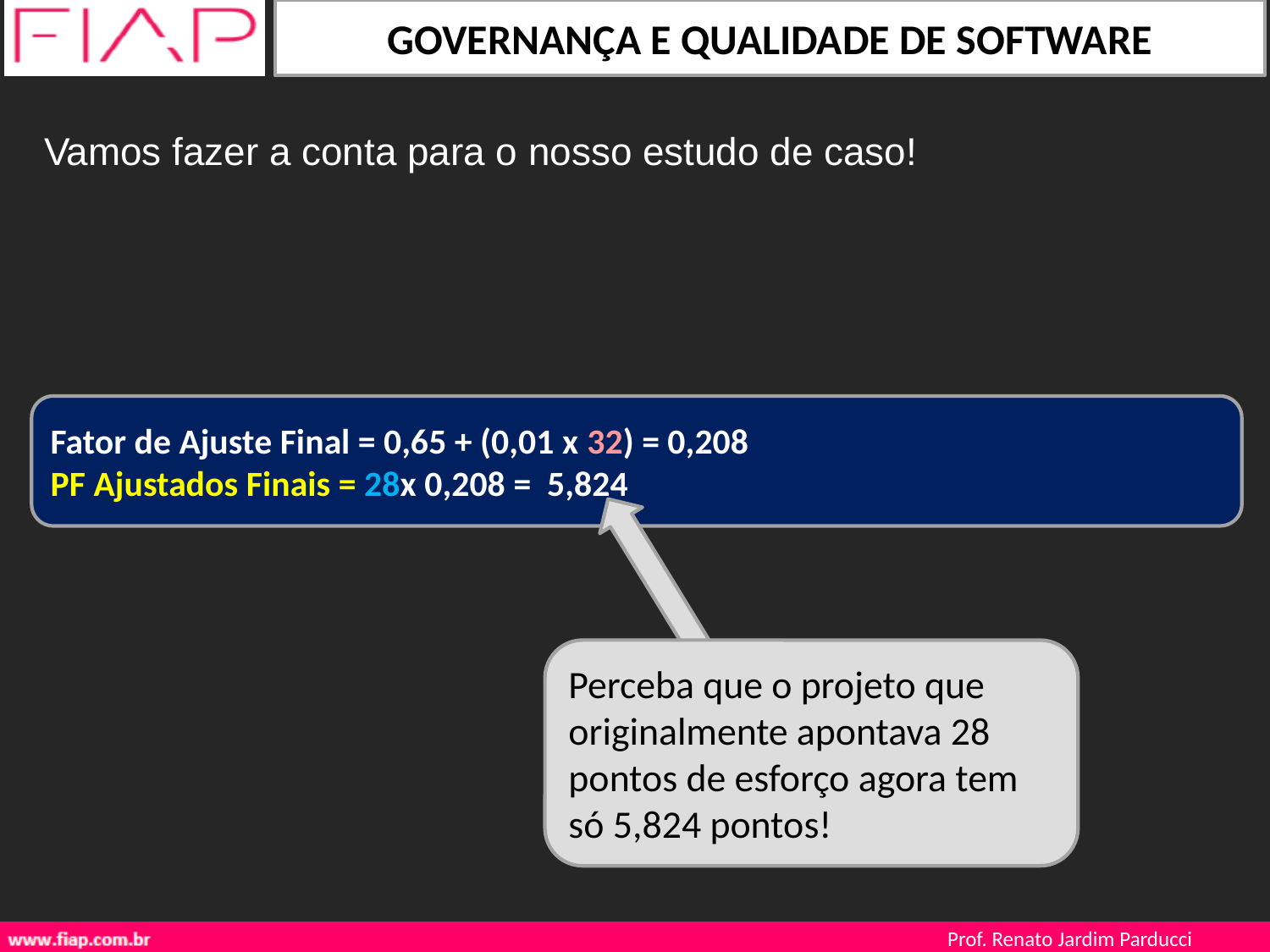

Vamos fazer a conta para o nosso estudo de caso!
Fator de Ajuste Final = 0,65 + (0,01 x 32) = 0,208
PF Ajustados Finais = 28x 0,208 =  5,824

Perceba que o projeto que originalmente apontava 28 pontos de esforço agora tem só 5,824 pontos!